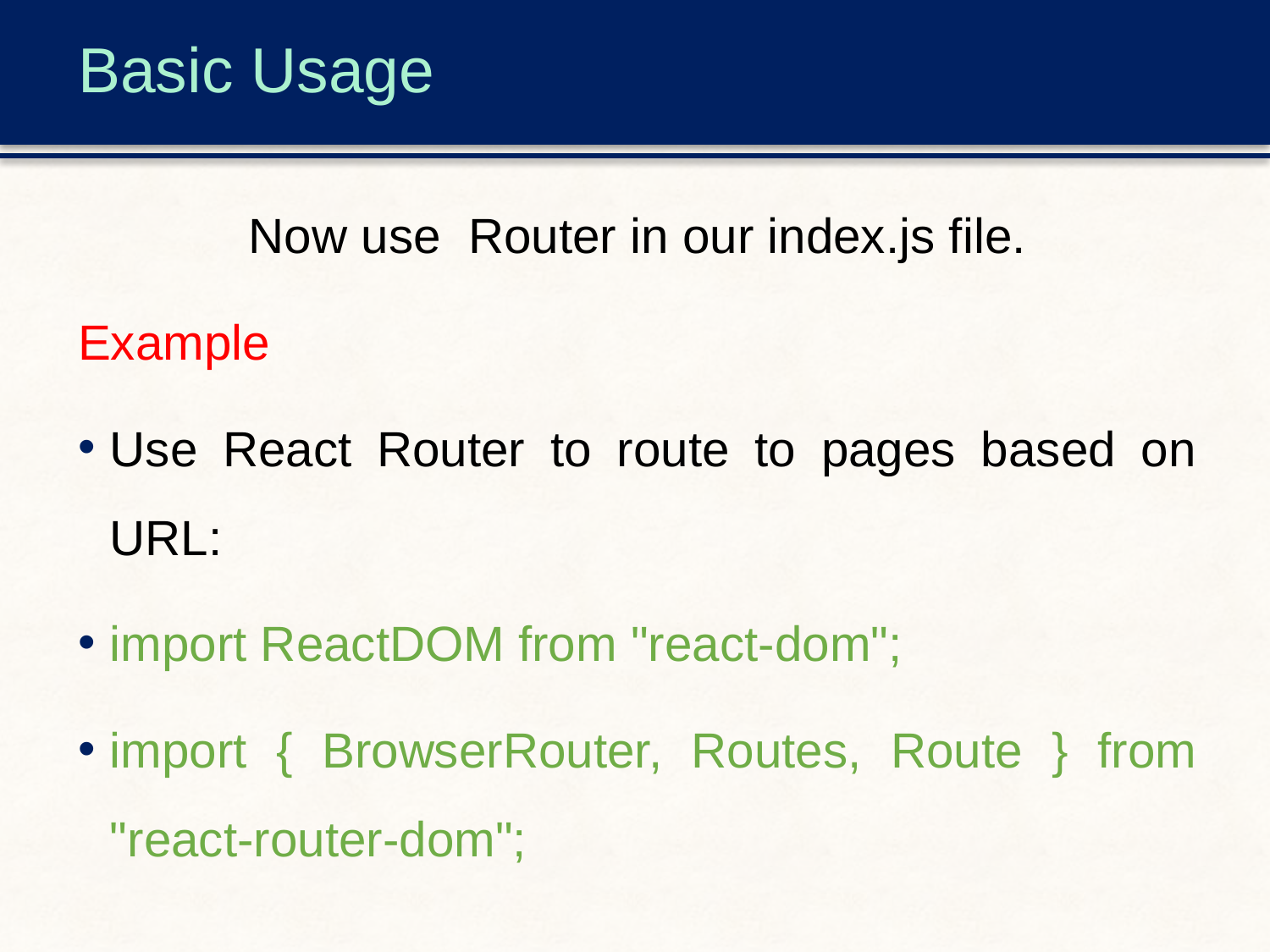

# Basic Usage
Now use  Router in our index.js file.
Example
Use React Router to route to pages based on URL:
import ReactDOM from "react-dom";
import { BrowserRouter, Routes, Route } from "react-router-dom";